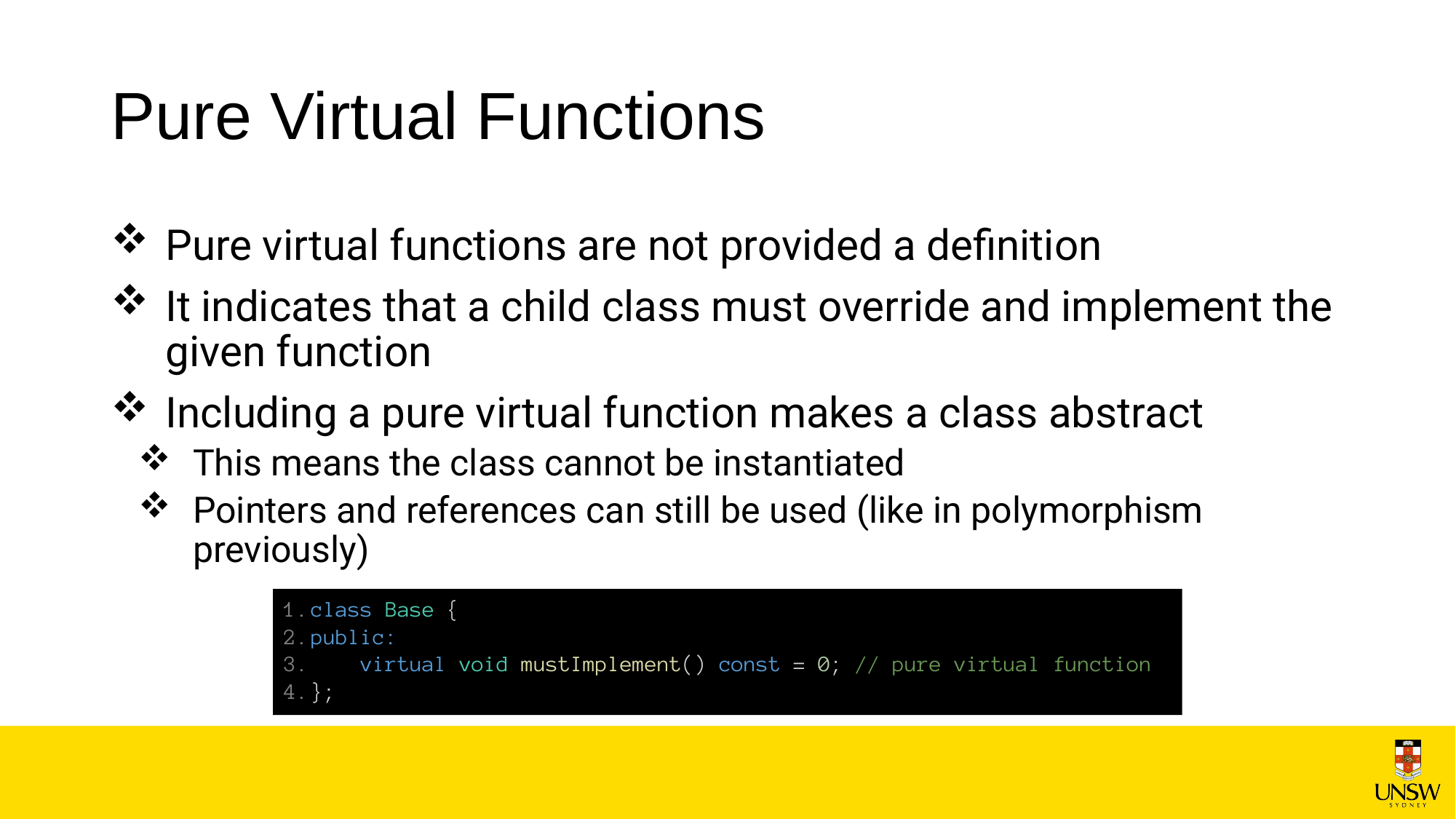

# Pure Virtual Functions
Pure virtual functions are not provided a definition
It indicates that a child class must override and implement the given function
Including a pure virtual function makes a class abstract
This means the class cannot be instantiated
Pointers and references can still be used (like in polymorphism previously)
class Base {
public:
    virtual void mustImplement() const = 0; // pure virtual function
};